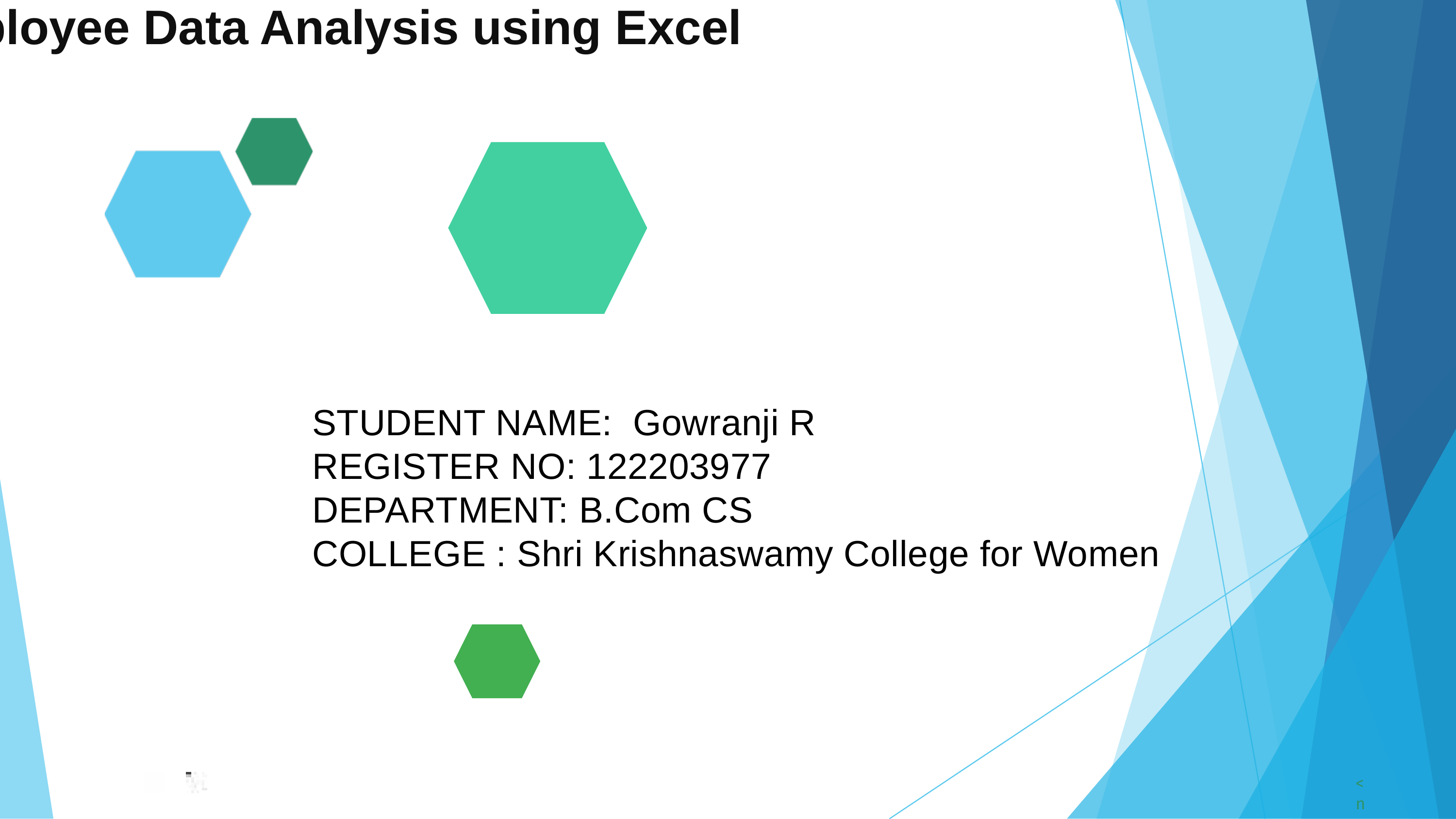

Employee Data Analysis using Excel

STUDENT NAME:  Gowranji R
REGISTER NO: 122203977
DEPARTMENT: B.Com CS
COLLEGE : Shri Krishnaswamy College for Women

<number>